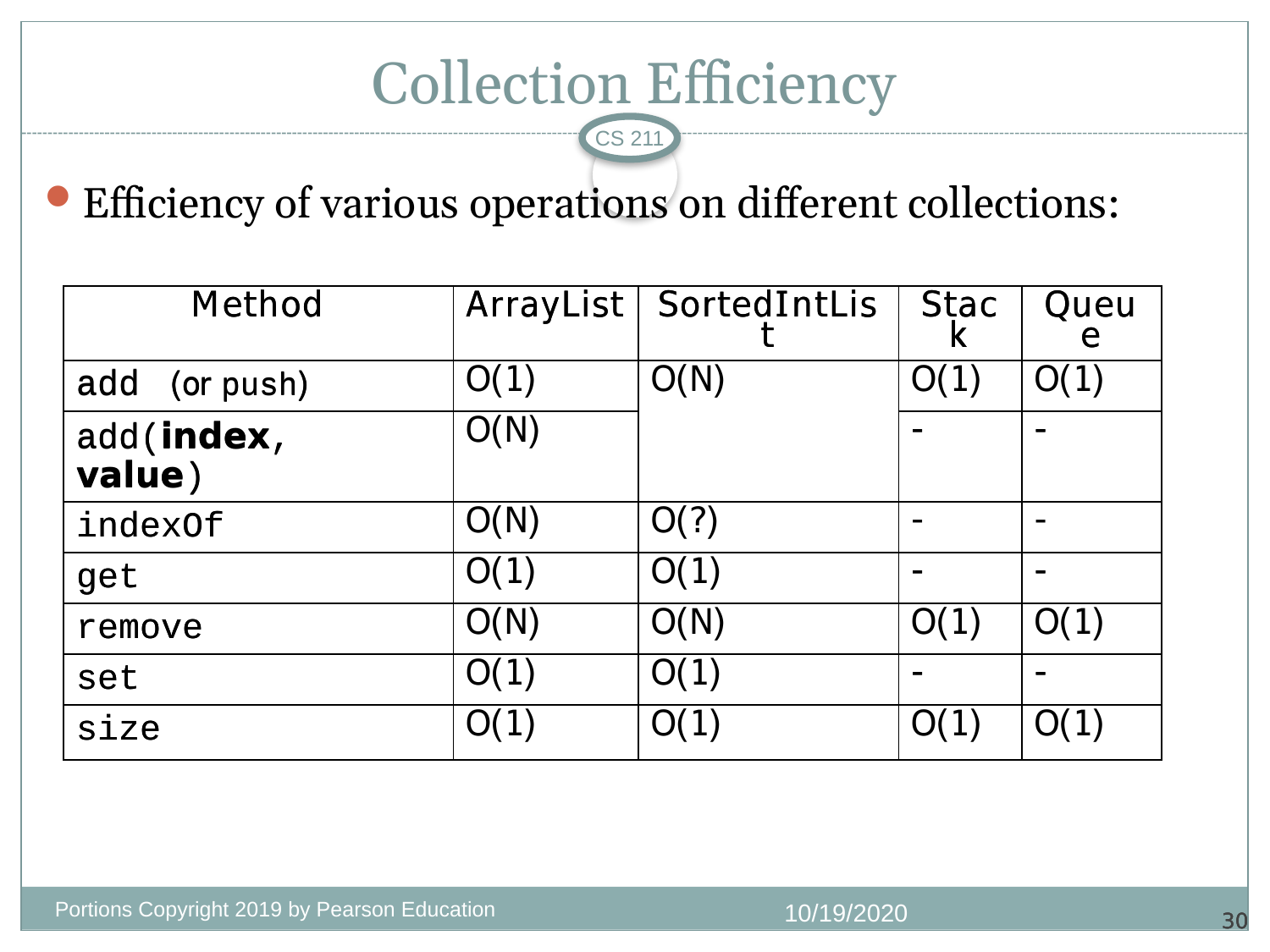

# Collection Efficiency
CS 211
Efficiency of various operations on different collections:
| Method | ArrayList | SortedIntList | Stack | Queue |
| --- | --- | --- | --- | --- |
| add (or push) | O(1) | O(N) | O(1) | O(1) |
| add(index, value) | O(N) |  | - | - |
| indexOf | O(N) | O(?) | - | - |
| get | O(1) | O(1) | - | - |
| remove | O(N) | O(N) | O(1) | O(1) |
| set | O(1) | O(1) | - | - |
| size | O(1) | O(1) | O(1) | O(1) |
| Method | ArrayList | SortedIntList | Stack | Queue |
| --- | --- | --- | --- | --- |
| add (or push) |  |  |  |  |
| add(index, value) |  |  | - | - |
| indexOf |  |  |  |  |
| get |  |  | - | - |
| remove |  |  |  |  |
| set |  |  | - | - |
| size |  |  |  |  |
Portions Copyright 2019 by Pearson Education
10/19/2020